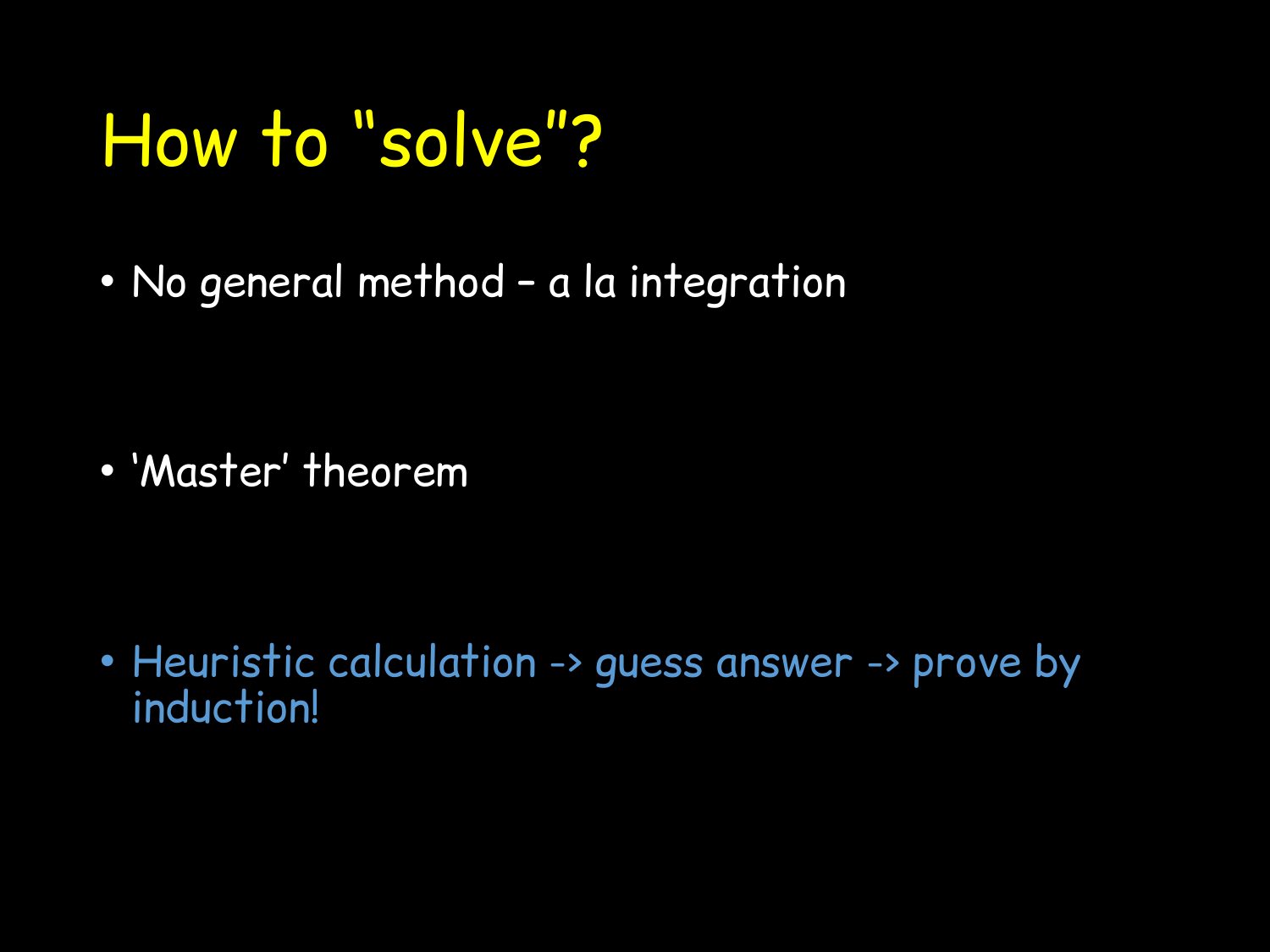

# How to “solve”?
No general method – a la integration

‘Master’ theorem

Heuristic calculation -> guess answer -> prove by induction!